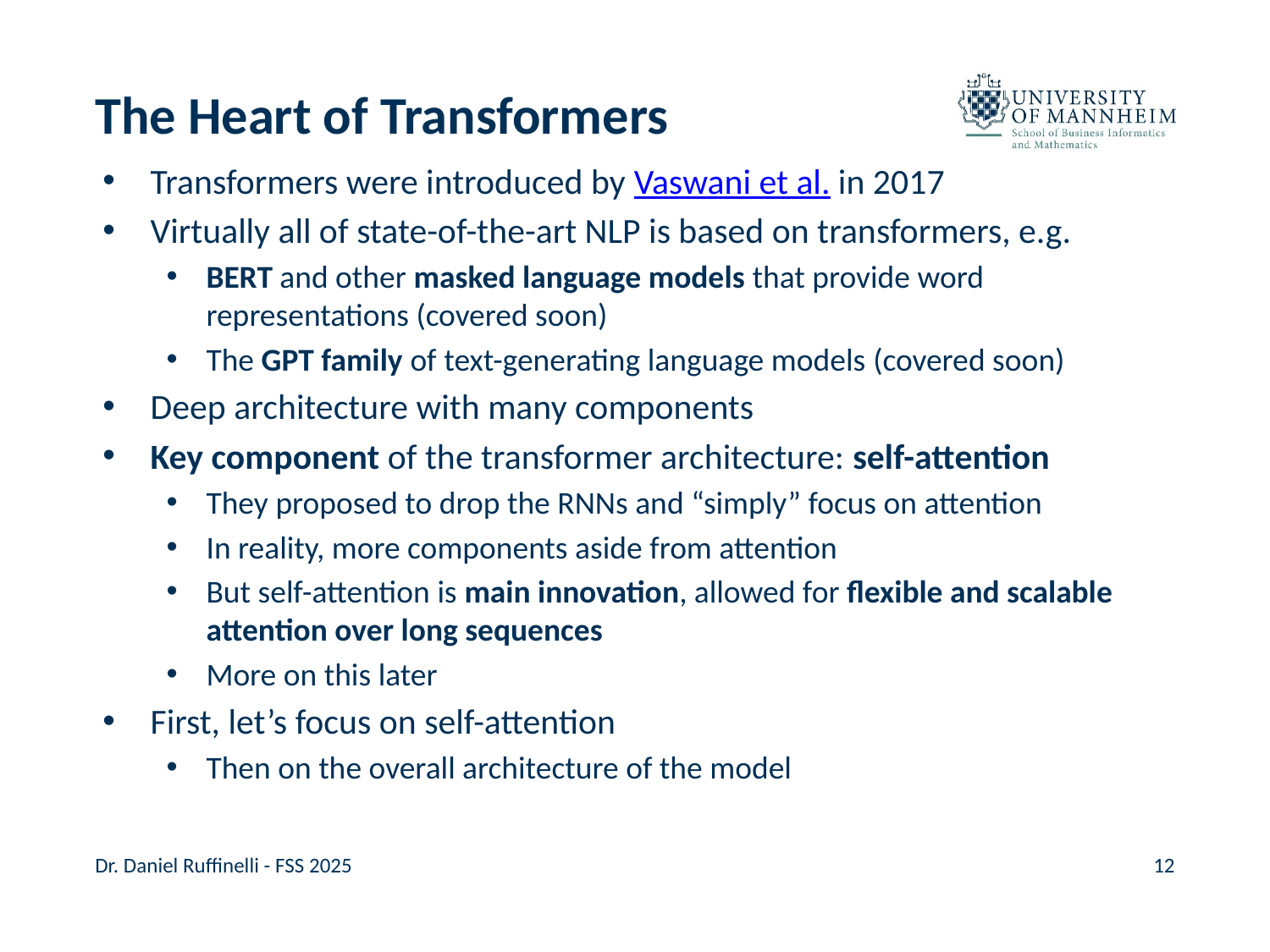

# The Heart of Transformers
Transformers were introduced by Vaswani et al. in 2017
Virtually all of state-of-the-art NLP is based on transformers, e.g.
BERT and other masked language models that provide word representations (covered soon)
The GPT family of text-generating language models (covered soon)
Deep architecture with many components
Key component of the transformer architecture: self-attention
They proposed to drop the RNNs and “simply” focus on attention
In reality, more components aside from attention
But self-attention is main innovation, allowed for flexible and scalable attention over long sequences
More on this later
First, let’s focus on self-attention
Then on the overall architecture of the model
Dr. Daniel Ruffinelli - FSS 2025
12